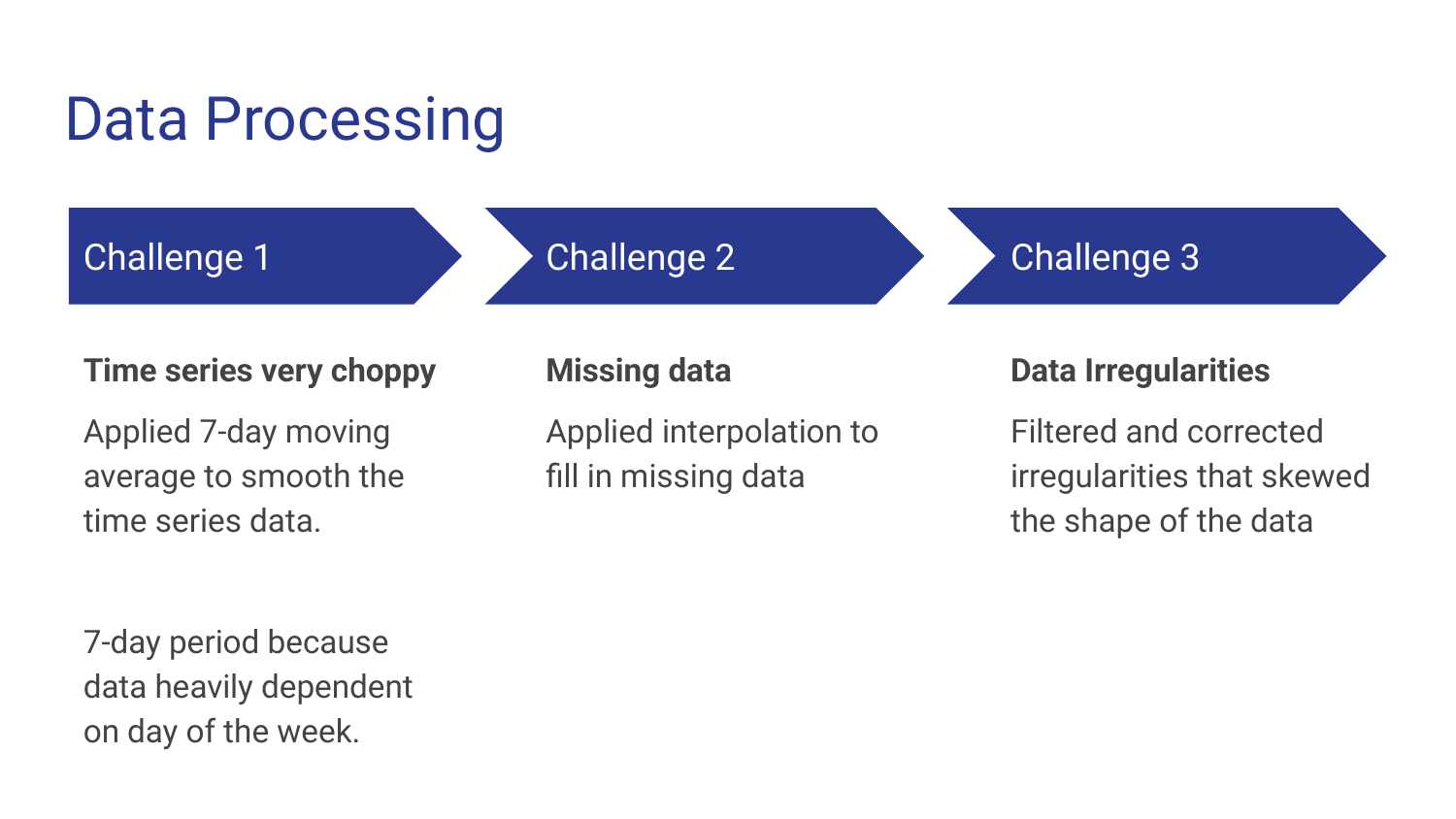

# Data Processing

Challenge 1
Challenge 2
Challenge 3
Time series very choppy
Applied 7-day moving average to smooth the time series data.

7-day period because data heavily dependent on day of the week.
Missing data
Applied interpolation to fill in missing data
Data Irregularities
Filtered and corrected irregularities that skewed the shape of the data